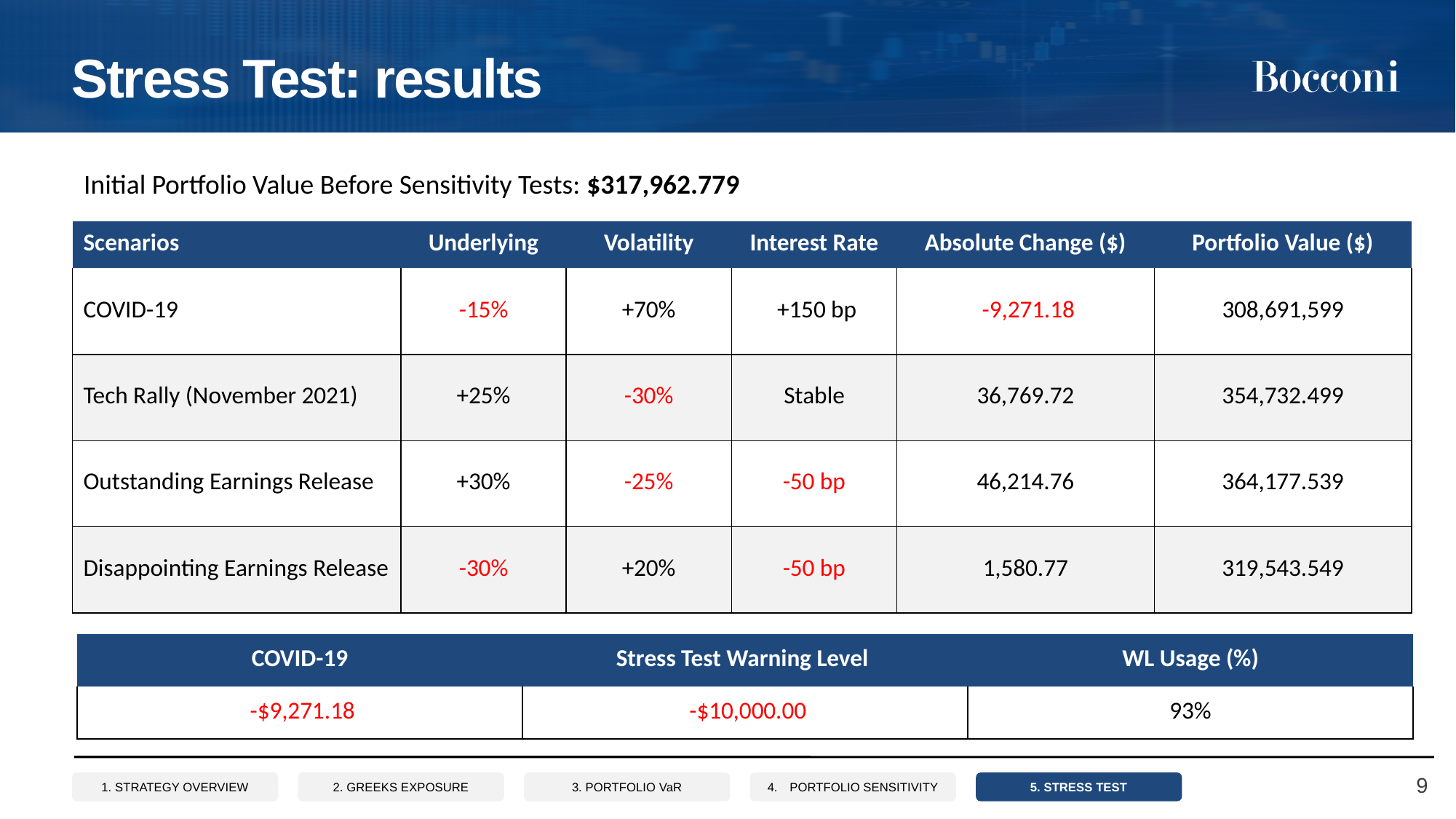

Stress Test: results

Initial Portfolio Value Before Sensitivity Tests: $317,962.779
Short Put Strip

| Scenarios | Underlying | Volatility | Interest Rate | Absolute Change ($) | Portfolio Value ($) |
| --- | --- | --- | --- | --- | --- |
| COVID-19 | -15% | +70% | +150 bp | -9,271.18 | 308,691,599 |
| Tech Rally (November 2021) | +25% | -30% | Stable | 36,769.72 | 354,732.499 |
| Outstanding Earnings Release | +30% | -25% | -50 bp | 46,214.76 | 364,177.539 |
| Disappointing Earnings Release | -30% | +20% | -50 bp | 1,580.77 | 319,543.549 |
| COVID-19 | Stress Test Warning Level | WL Usage (%) |
| --- | --- | --- |
| -$9,271.18 | -$10,000.00 | 93% |
9
1. STRATEGY OVERVIEW
2. GREEKS EXPOSURE
3. PORTFOLIO VaR
4. PORTFOLIO SENSITIVITY
5. STRESS TEST